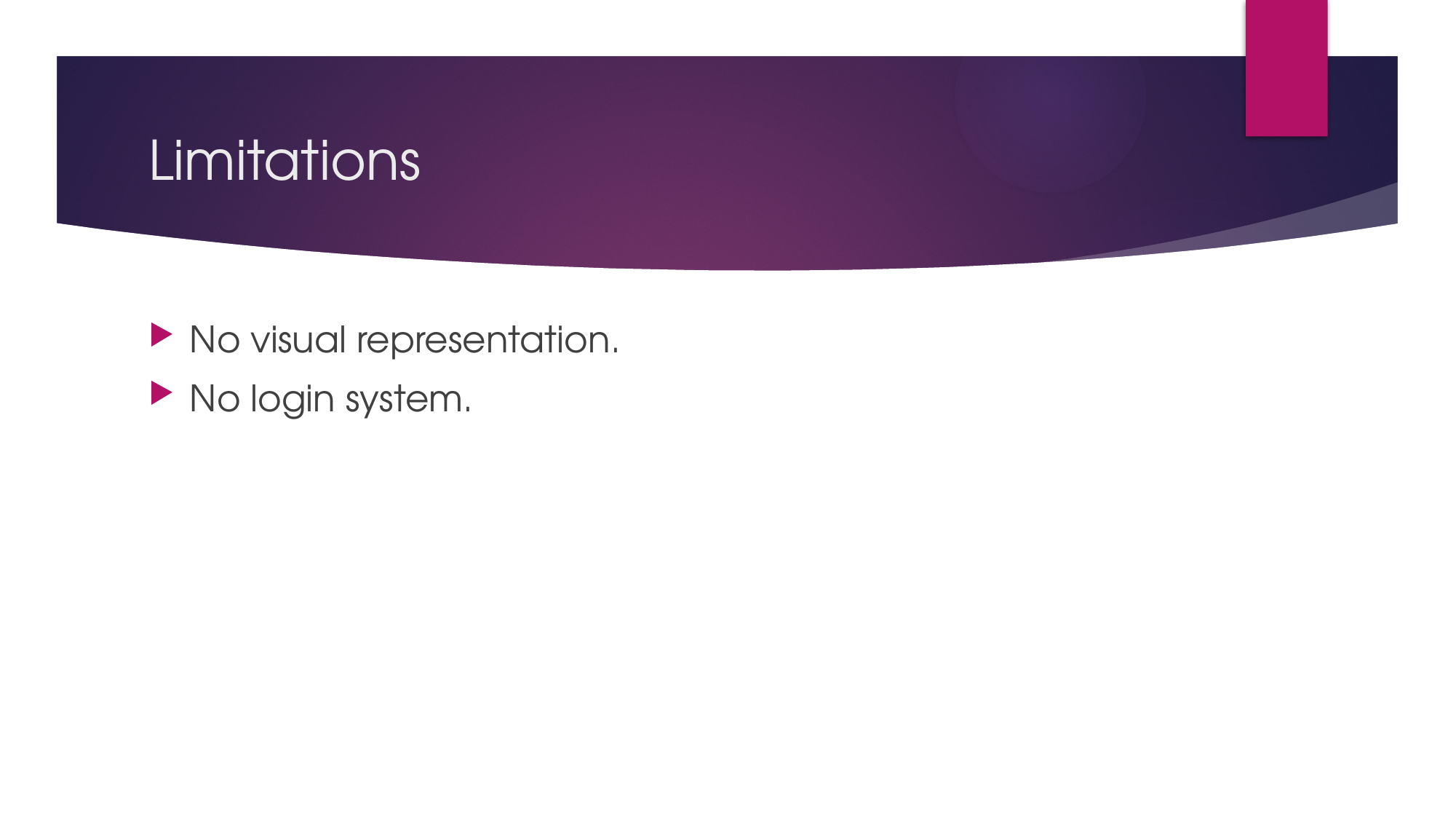

# Limitations
No visual representation.
No login system.